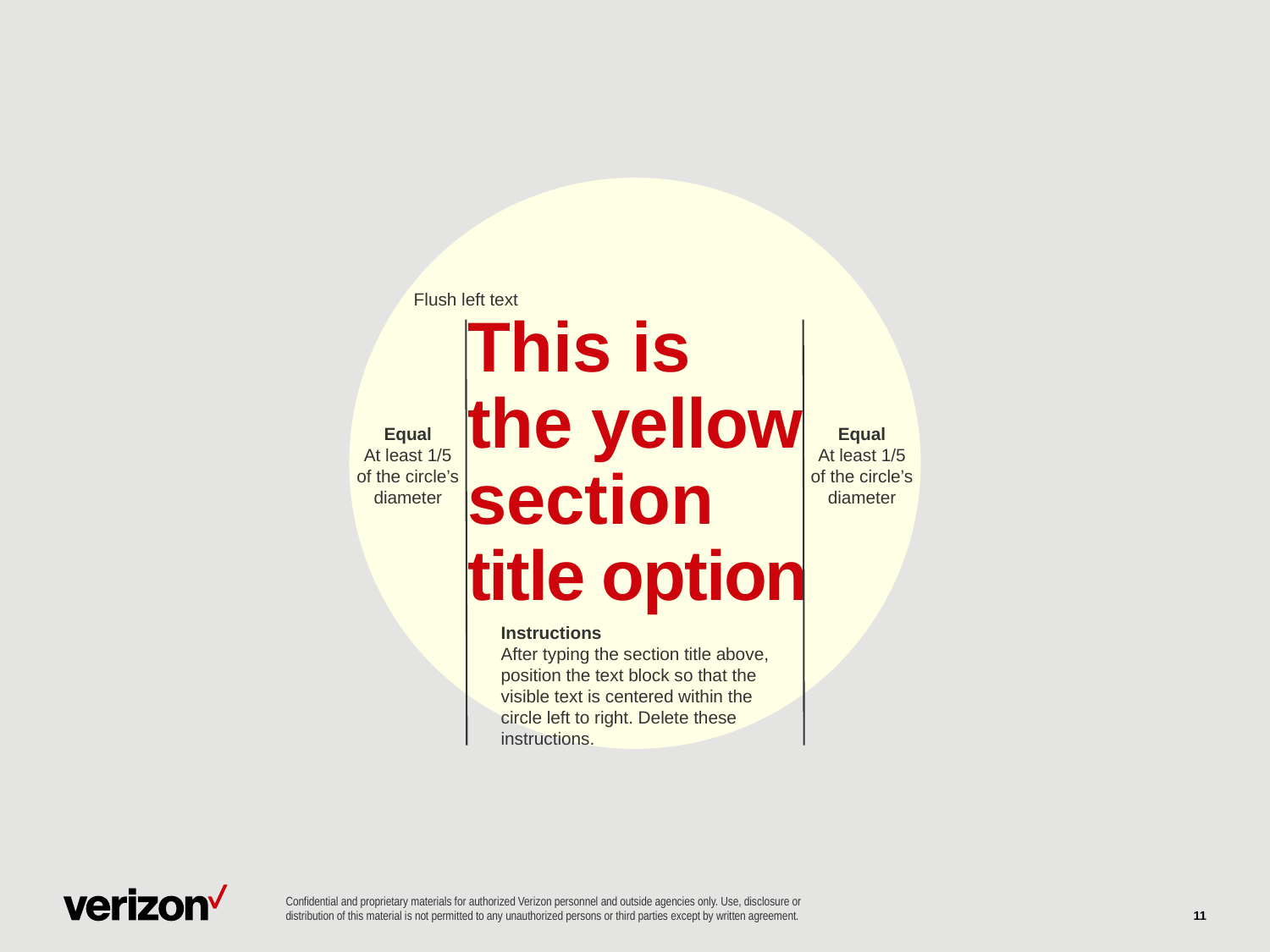

Flush left text
Equal
At least 1/5
of the circle’s diameter
Equal
At least 1/5
of the circle’s diameter
Instructions
After typing the section title above, position the text block so that the visible text is centered within the circle left to right. Delete these instructions.
# This is the yellow section title option
11